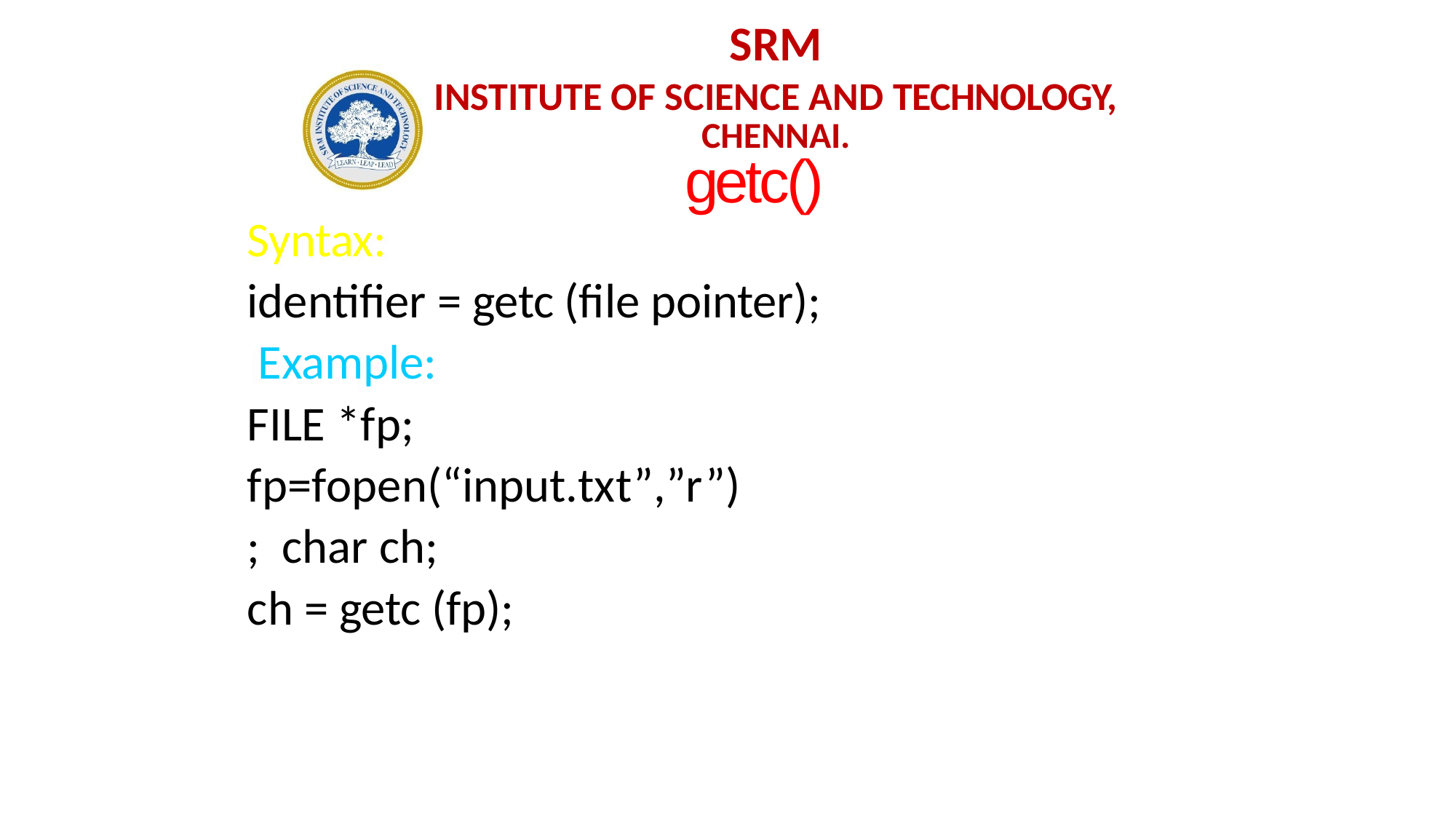

SRM
INSTITUTE OF SCIENCE AND TECHNOLOGY,
CHENNAI.
getc()
Syntax:
identifier = getc (file pointer);  Example:
FILE *fp;
fp=fopen(“input.txt”,”r”);  char ch;
ch = getc (fp);